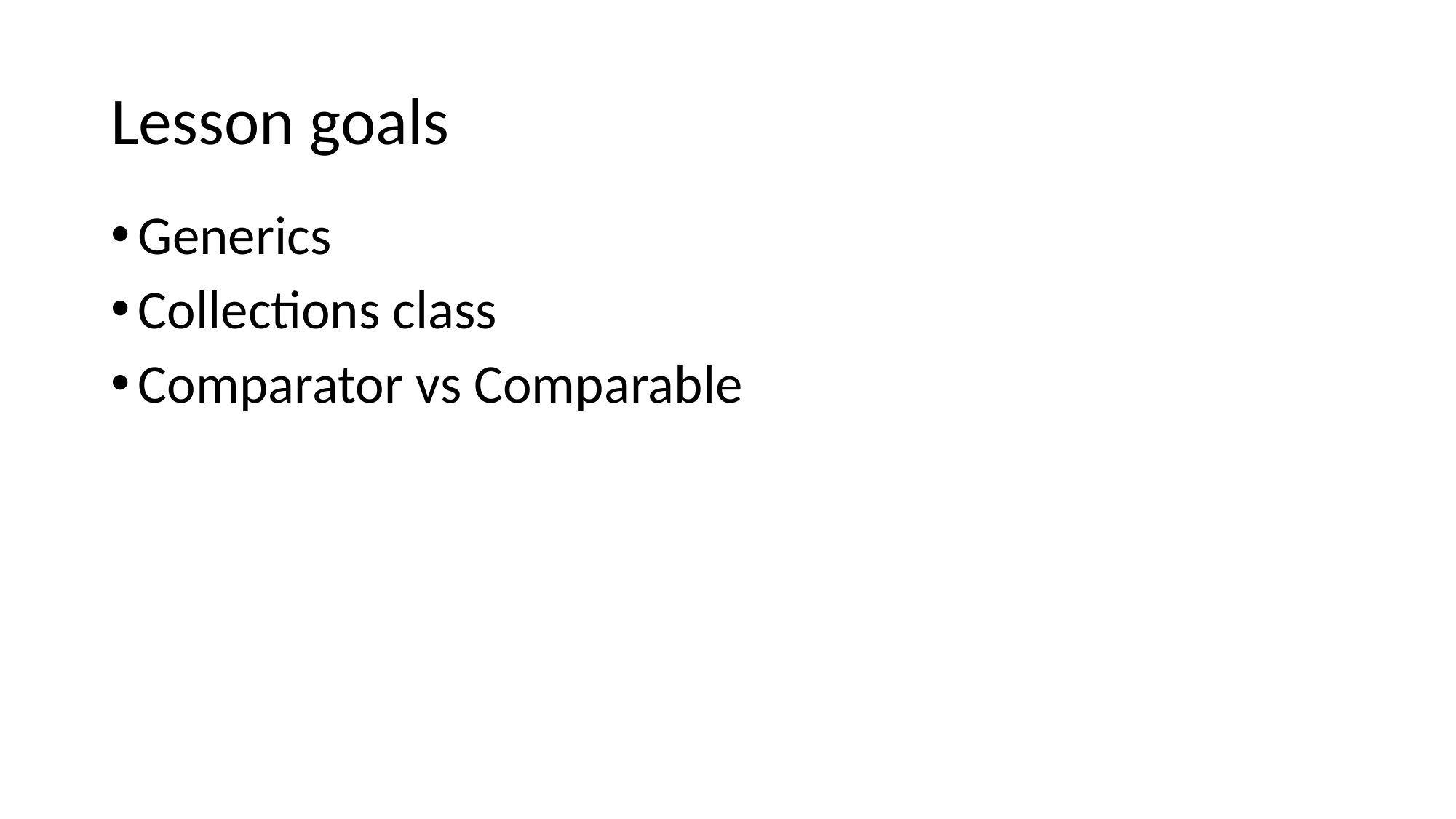

# Lesson goals
Generics
Collections class
Comparator vs Comparable